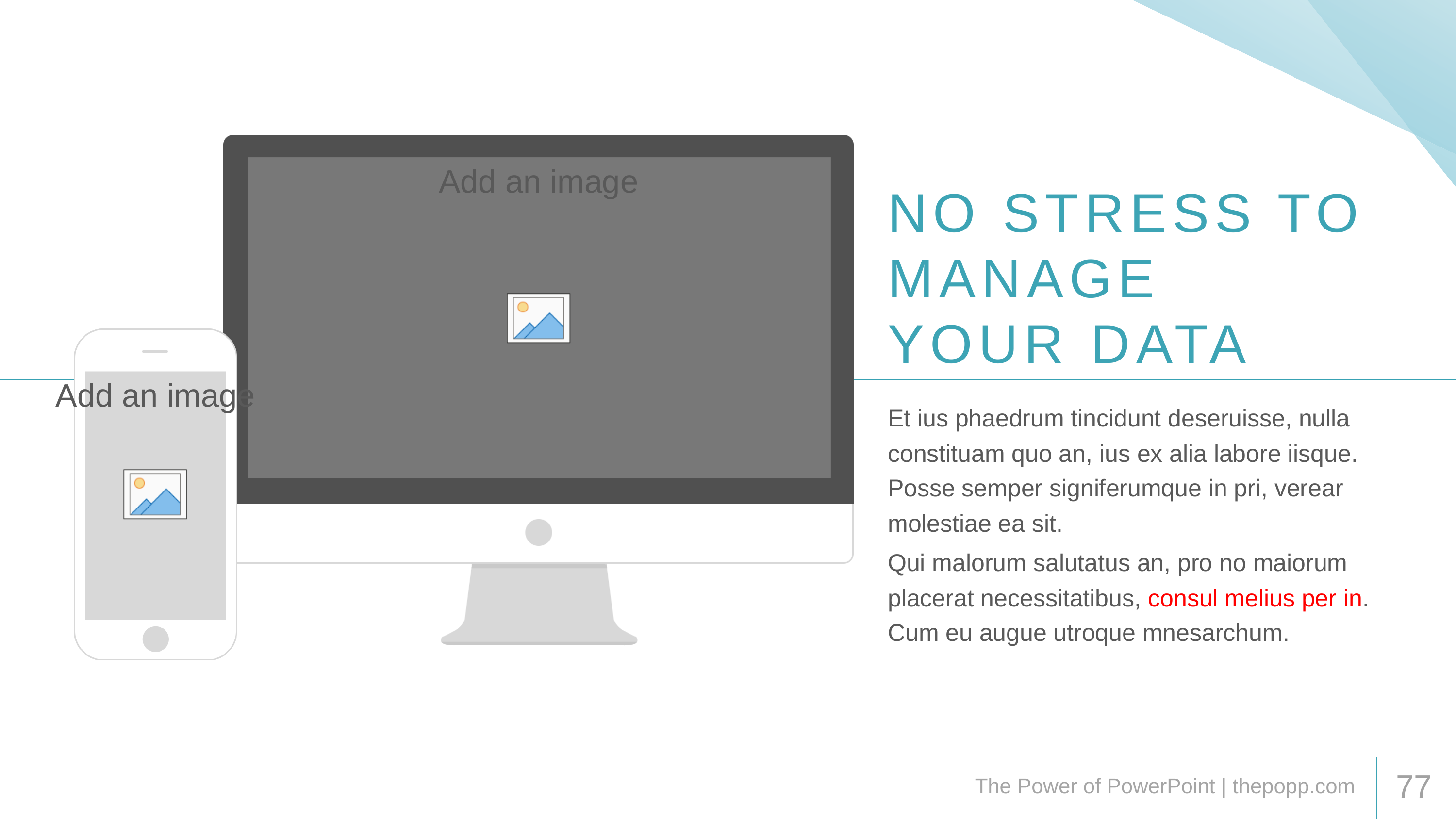

NO STRESS TO
MANAGE
YOUR DATA

Et ius phaedrum tincidunt deseruisse, nulla constituam quo an, ius ex alia labore iisque. Posse semper signiferumque in pri, verear molestiae ea sit.
Qui malorum salutatus an, pro no maiorum placerat necessitatibus, consul melius per in. Cum eu augue utroque mnesarchum.
The Power of PowerPoint | thepopp.com
77